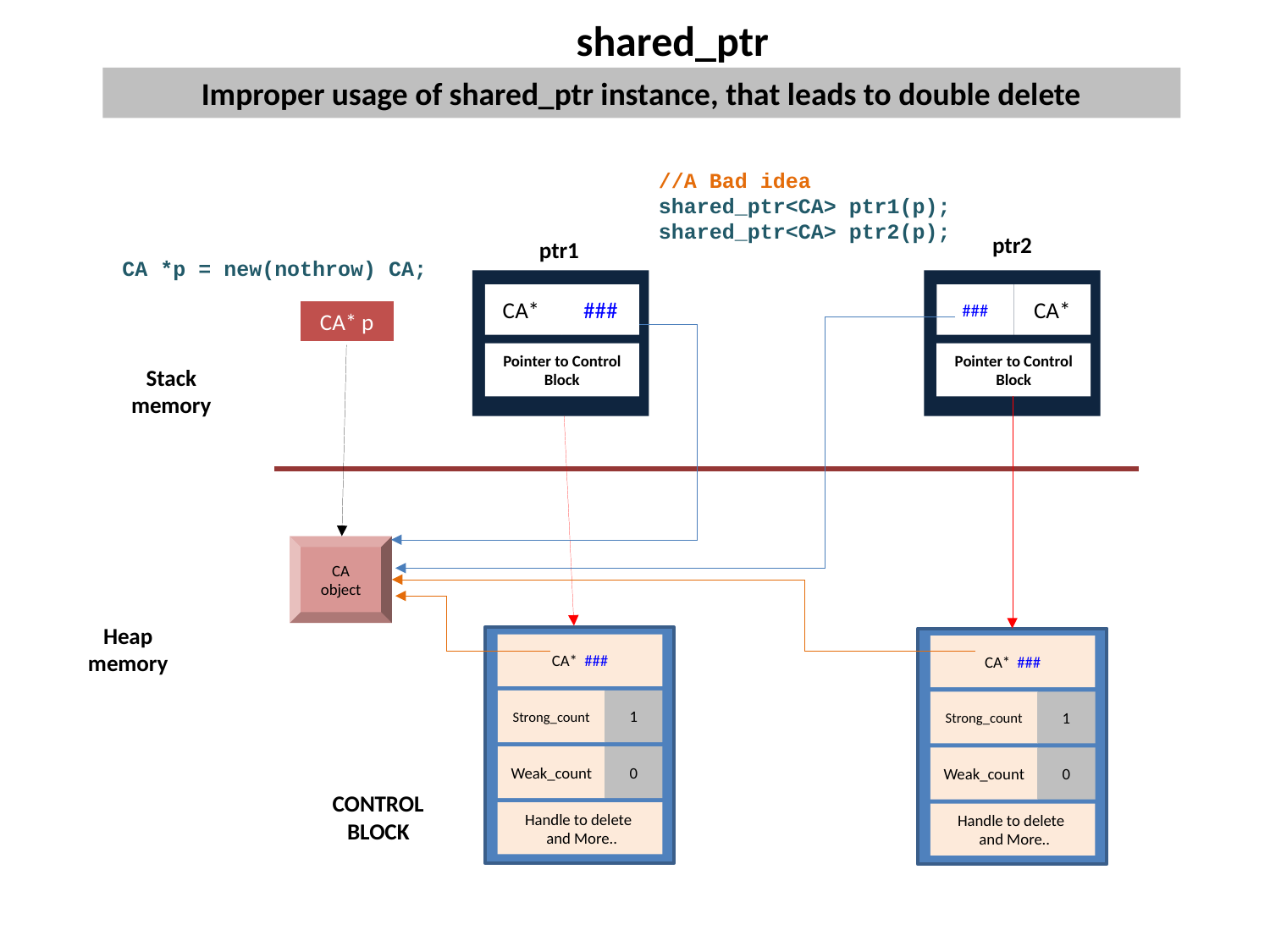

shared_ptr
Improper usage of shared_ptr instance, that leads to double delete
//A Bad idea
shared_ptr<CA> ptr1(p);
shared_ptr<CA> ptr2(p);
ptr2
ptr1
CA *p = new(nothrow) CA;

CA*

###

Pointer to Control Block

###

CA*

Pointer to Control Block

CA* p

Stack memory

CA object

Heap memory

CA*  ###

Strong_count

1

Weak_count

0

Handle to delete
 and More..

CA*  ###

Strong_count

1

Weak_count

0

Handle to delete
 and More..
CONTROL BLOCK
96